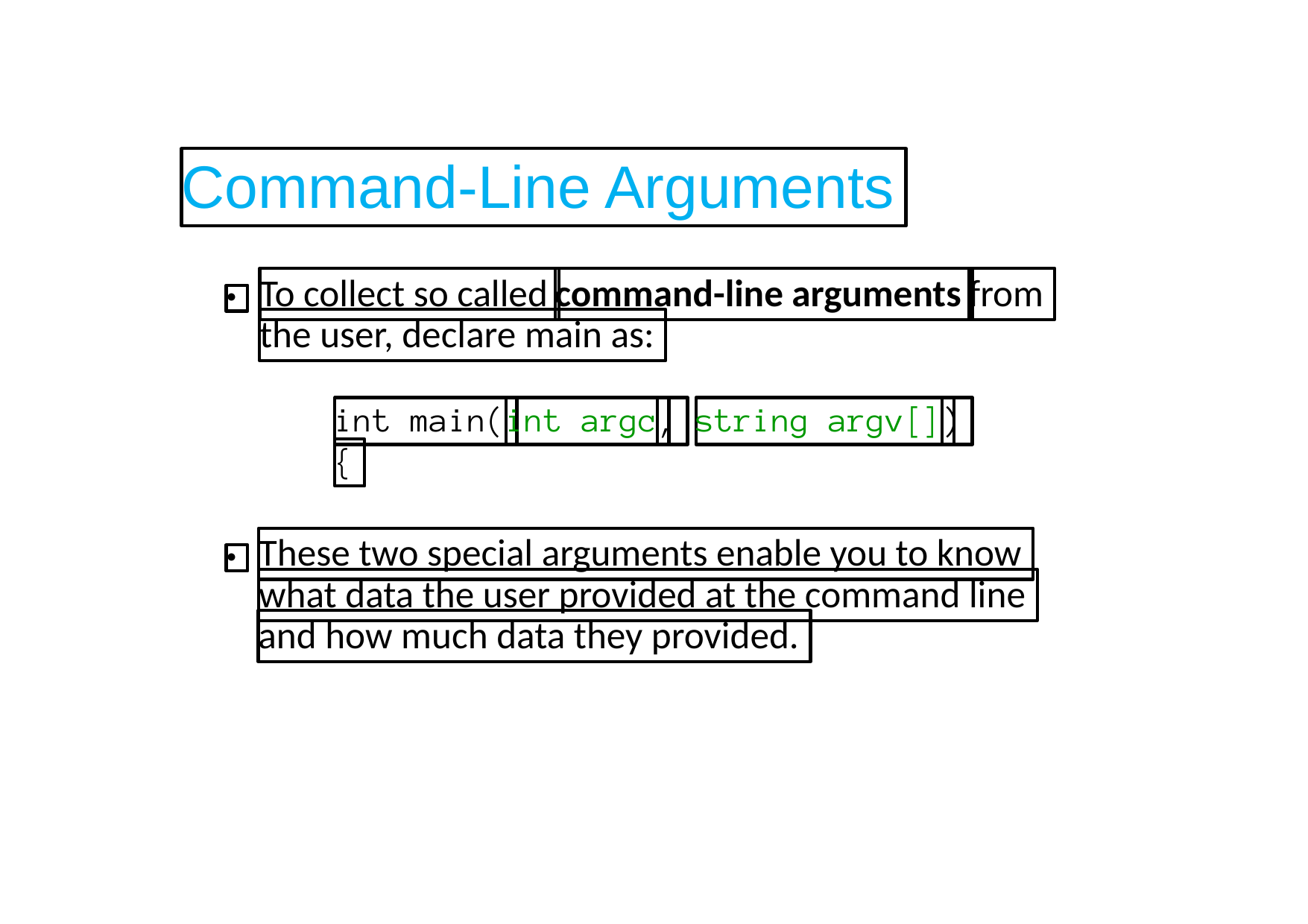

Command-Line Arguments
To collect so called
command-line arguments
from
●
the user, declare main as:
int main(
int argc
,
string argv[]
)
{
These two special arguments enable you to know
●
what data the user provided at the command line
and how much data they provided.